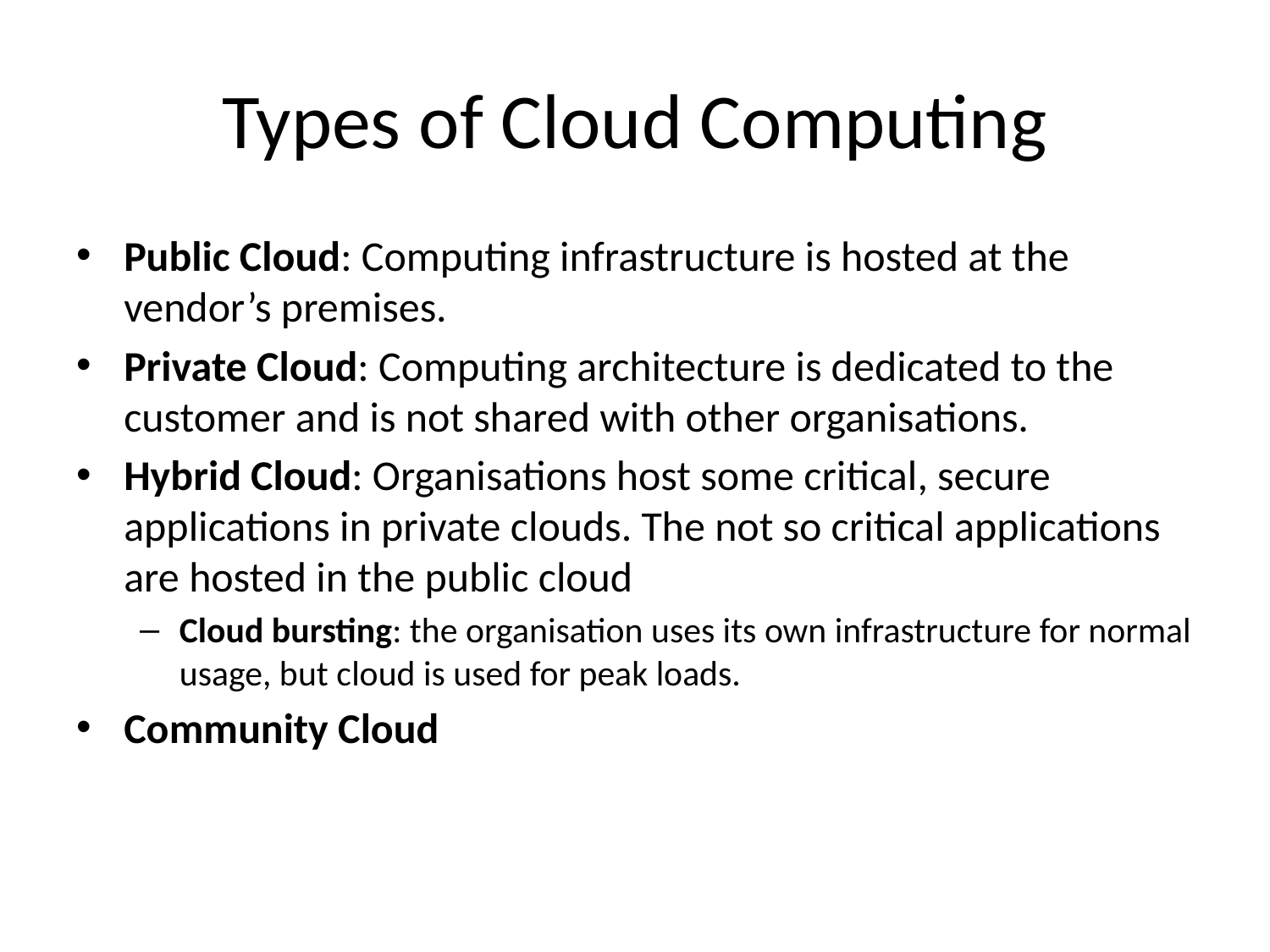

# Types of Cloud Computing
Public Cloud: Computing infrastructure is hosted at the vendor’s premises.
Private Cloud: Computing architecture is dedicated to the customer and is not shared with other organisations.
Hybrid Cloud: Organisations host some critical, secure applications in private clouds. The not so critical applications are hosted in the public cloud
Cloud bursting: the organisation uses its own infrastructure for normal usage, but cloud is used for peak loads.
Community Cloud